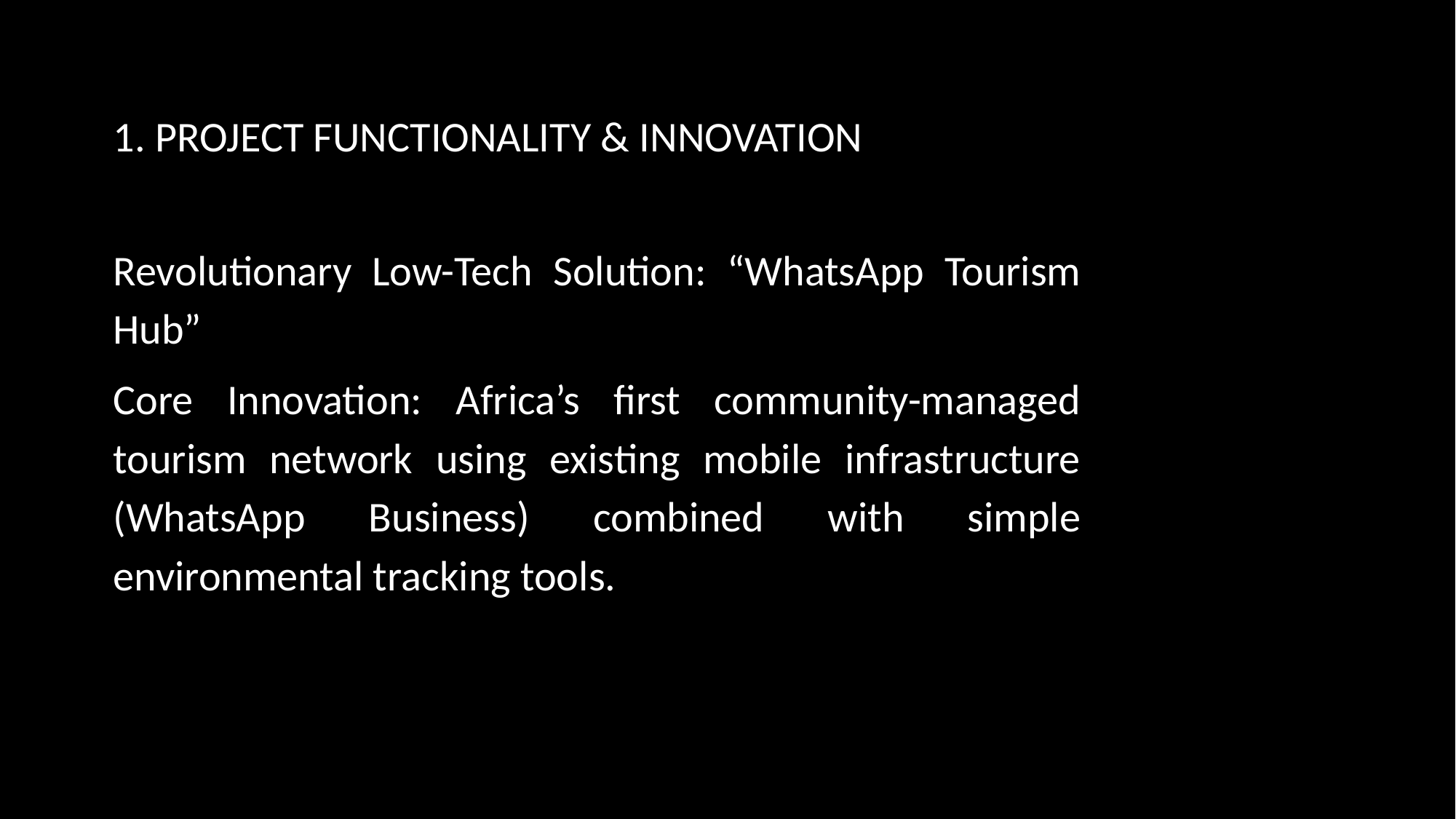

1. PROJECT FUNCTIONALITY & INNOVATION
Revolutionary Low-Tech Solution: “WhatsApp Tourism Hub”
Core Innovation: Africa’s first community-managed tourism network using existing mobile infrastructure (WhatsApp Business) combined with simple environmental tracking tools.